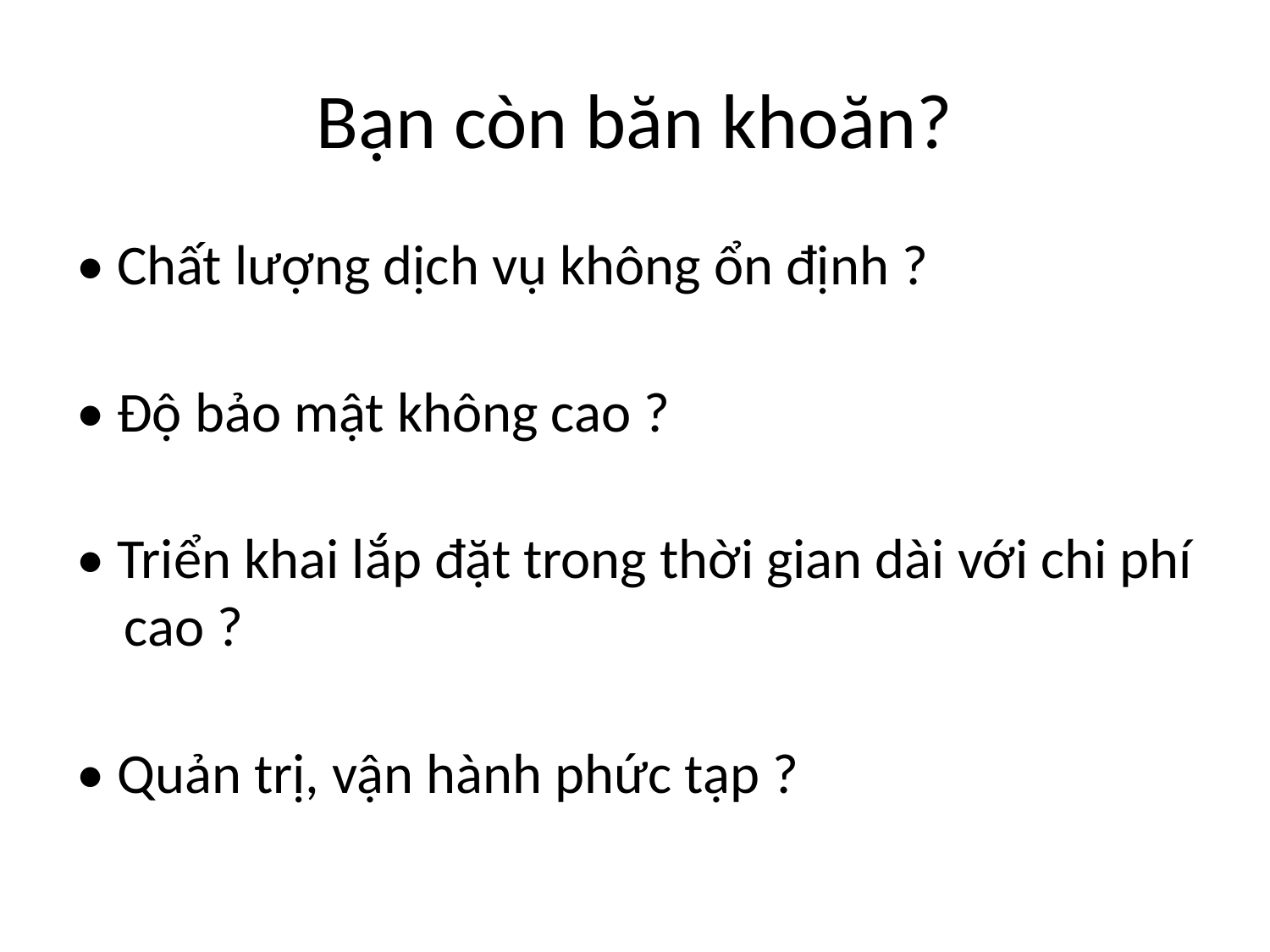

# Bạn còn băn khoăn?
• Chất lượng dịch vụ không ổn định ?
• Độ bảo mật không cao ?
• Triển khai lắp đặt trong thời gian dài với chi phí cao ?
• Quản trị, vận hành phức tạp ?